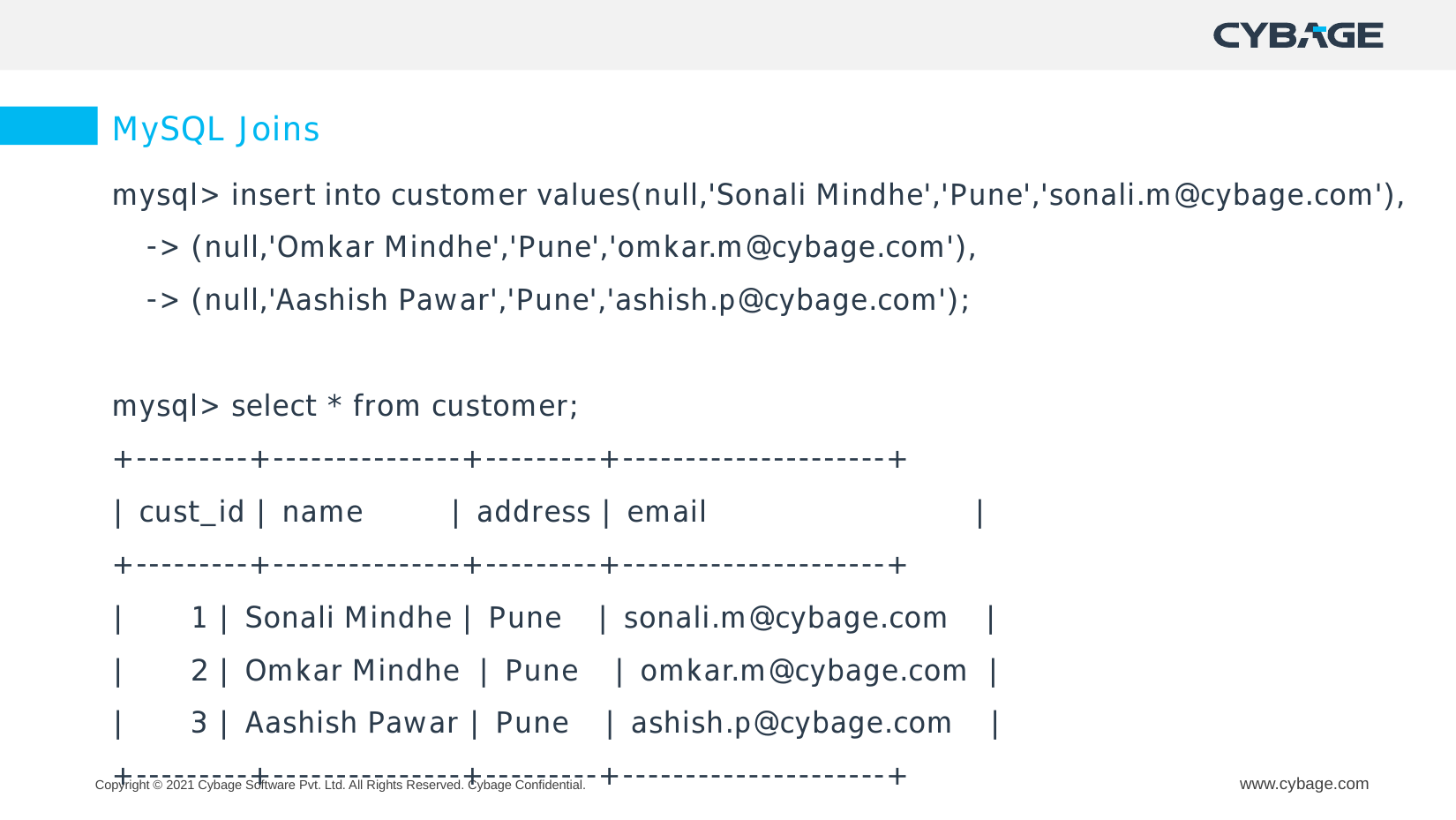

MySQL Joins

mysql> insert into customer values(null,'Sonali Mindhe','Pune','sonali.m@cybage.com'),
    -> (null,'Omkar Mindhe','Pune','omkar.m@cybage.com'),
    -> (null,'Aashish Pawar','Pune','ashish.p@cybage.com');

mysql> select * from customer;
+---------+---------------+---------+---------------------+
| cust_id | name          | address | email                               |
+---------+---------------+---------+---------------------+
|       1 | Sonali Mindhe | Pune    | sonali.m@cybage.com    |
|       2 | Omkar Mindhe  | Pune    | omkar.m@cybage.com  |
|       3 | Aashish Pawar | Pune    | ashish.p@cybage.com    |
+---------+---------------+---------+---------------------+